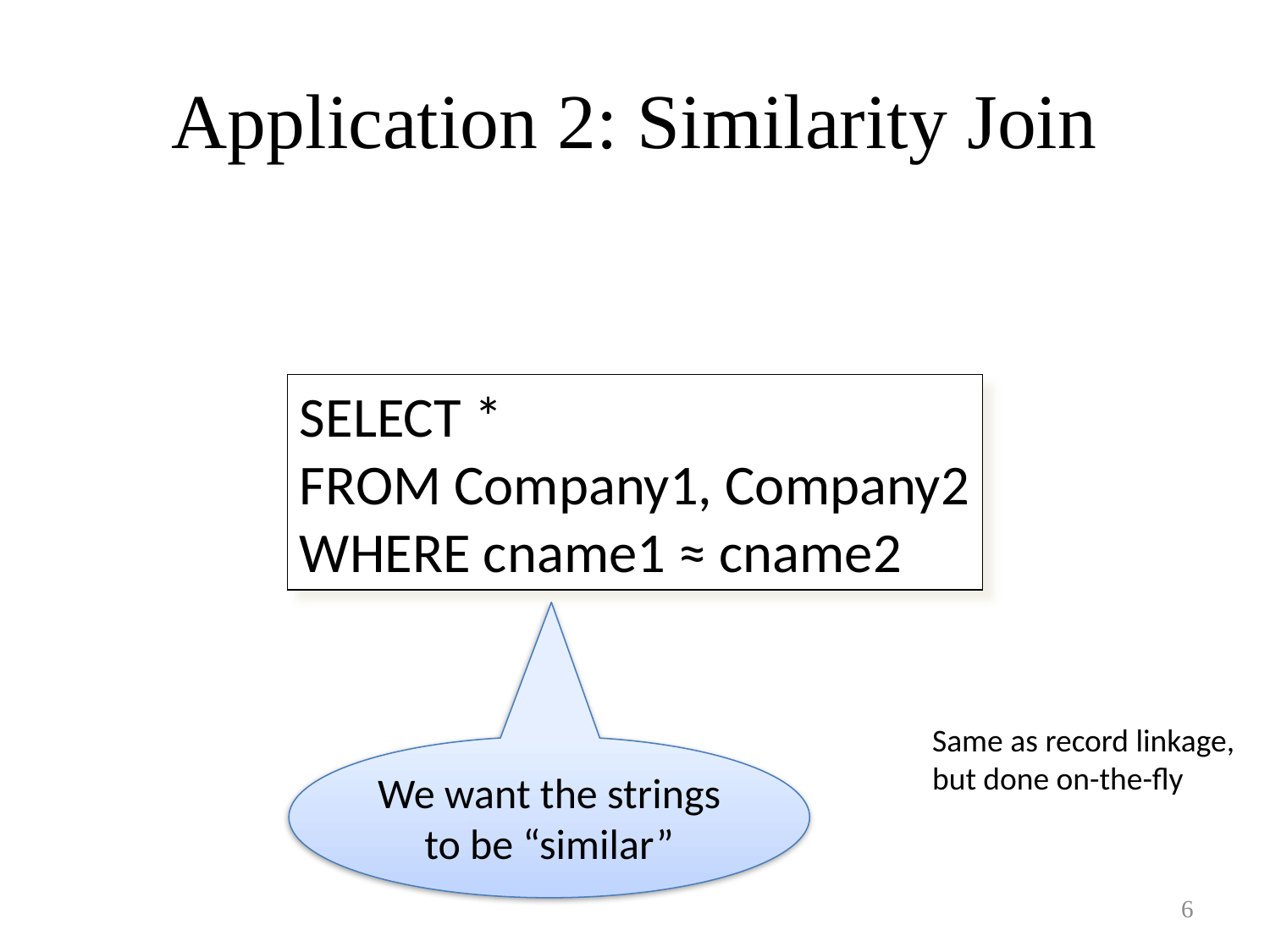

# Application 2: Similarity Join
SELECT *
FROM Company1, Company2
WHERE cname1 ≈ cname2
Same as record linkage,
but done on-the-fly
We want the strings
to be “similar”
6